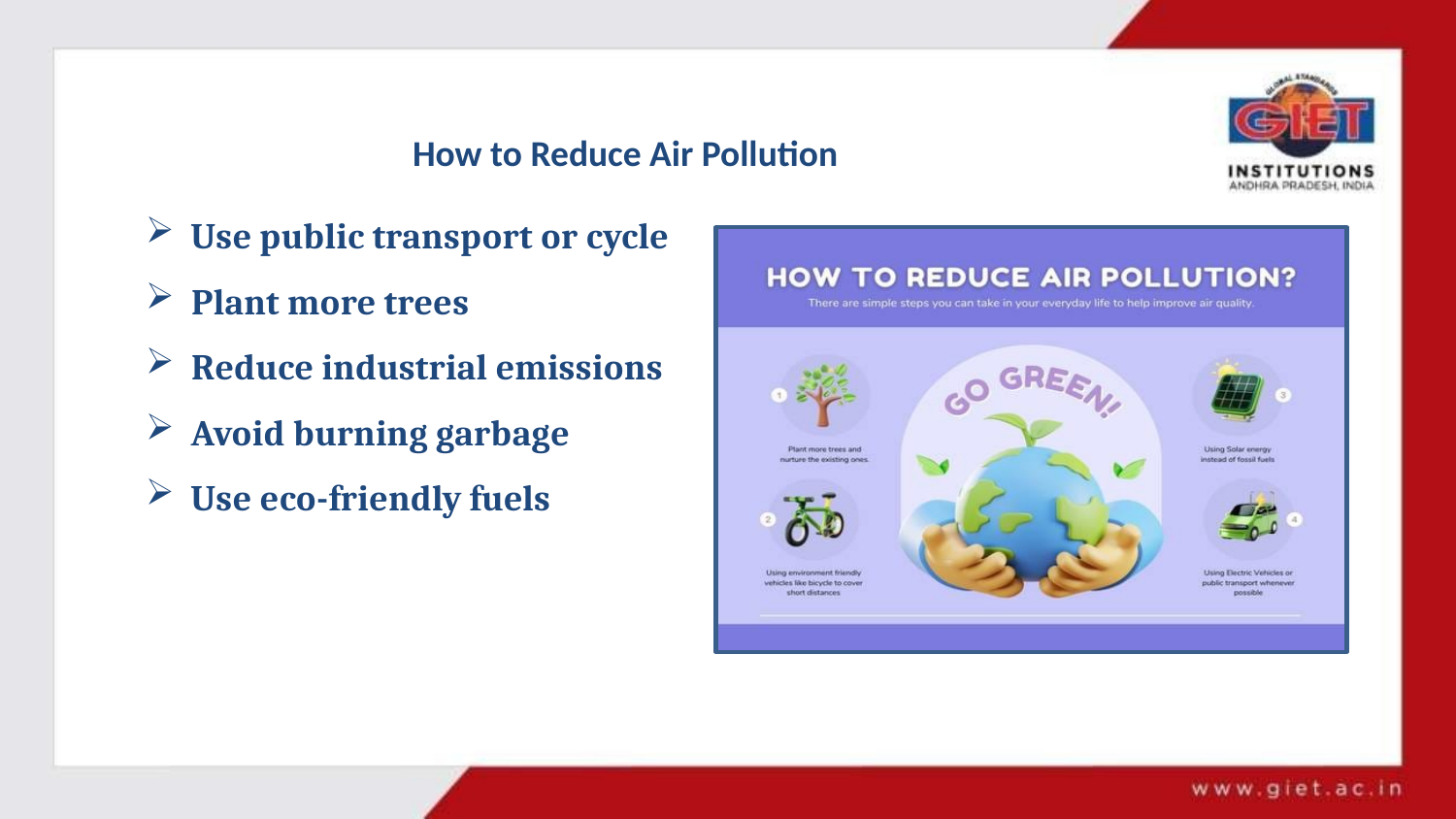

# How to Reduce Air Pollution
Use public transport or cycle
Plant more trees
Reduce industrial emissions
Avoid burning garbage
Use eco-friendly fuels